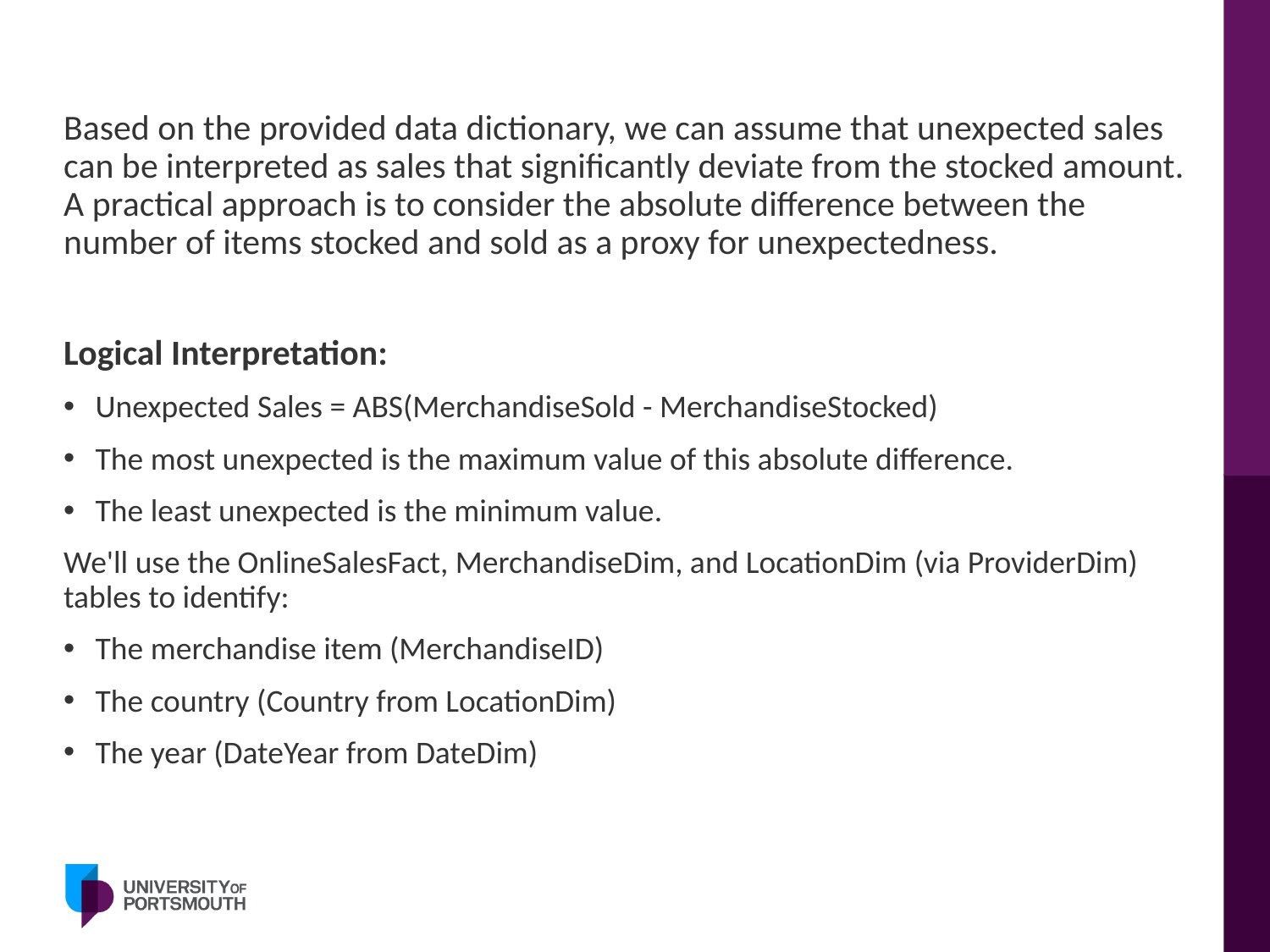

Based on the provided data dictionary, we can assume that unexpected sales can be interpreted as sales that significantly deviate from the stocked amount. A practical approach is to consider the absolute difference between the number of items stocked and sold as a proxy for unexpectedness.

Logical Interpretation:
Unexpected Sales = ABS(MerchandiseSold - MerchandiseStocked)
The most unexpected is the maximum value of this absolute difference.
The least unexpected is the minimum value.
We'll use the OnlineSalesFact, MerchandiseDim, and LocationDim (via ProviderDim) tables to identify:
The merchandise item (MerchandiseID)
The country (Country from LocationDim)
The year (DateYear from DateDim)